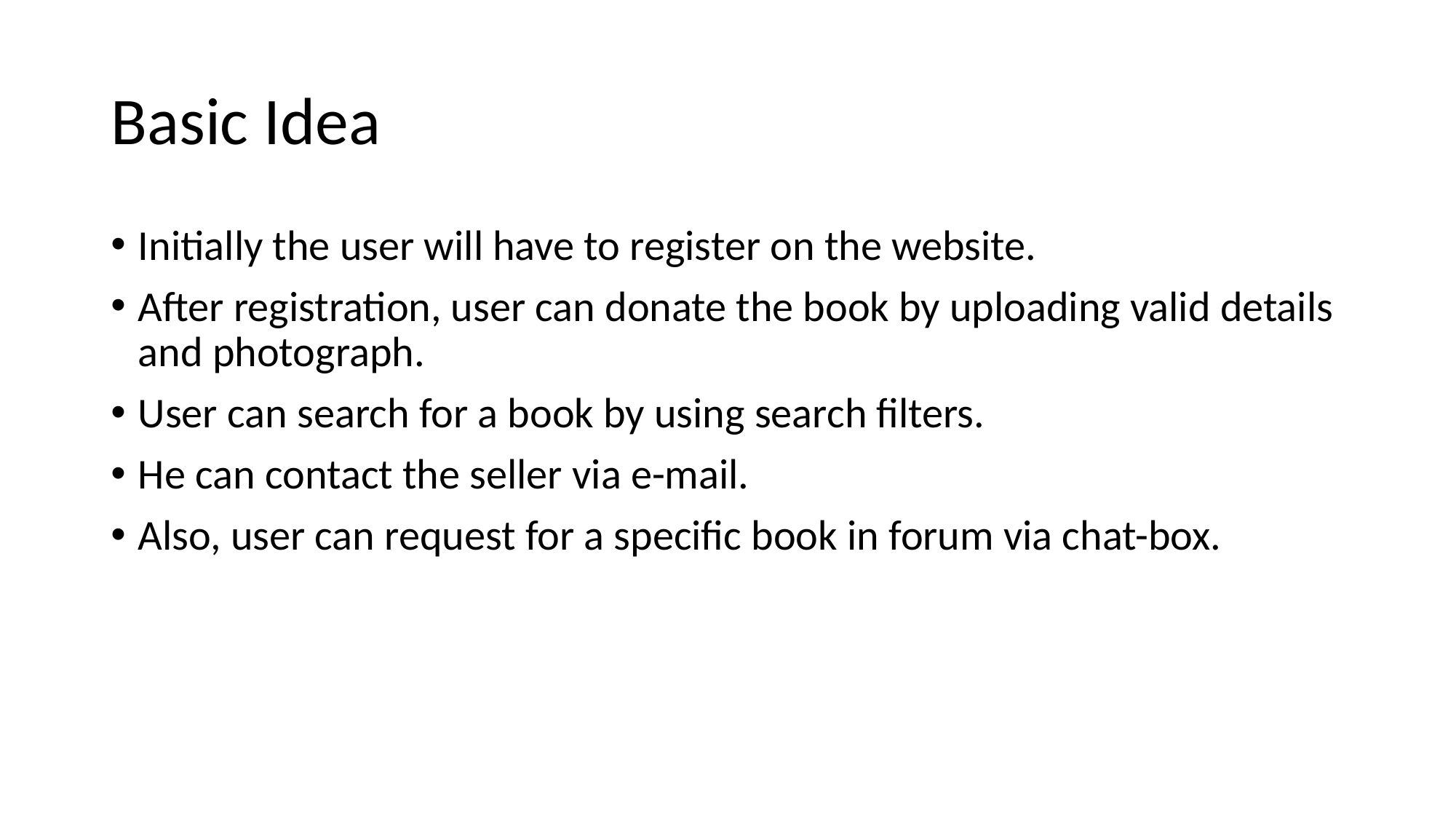

# Basic Idea
Initially the user will have to register on the website.
After registration, user can donate the book by uploading valid details and photograph.
User can search for a book by using search filters.
He can contact the seller via e-mail.
Also, user can request for a specific book in forum via chat-box.